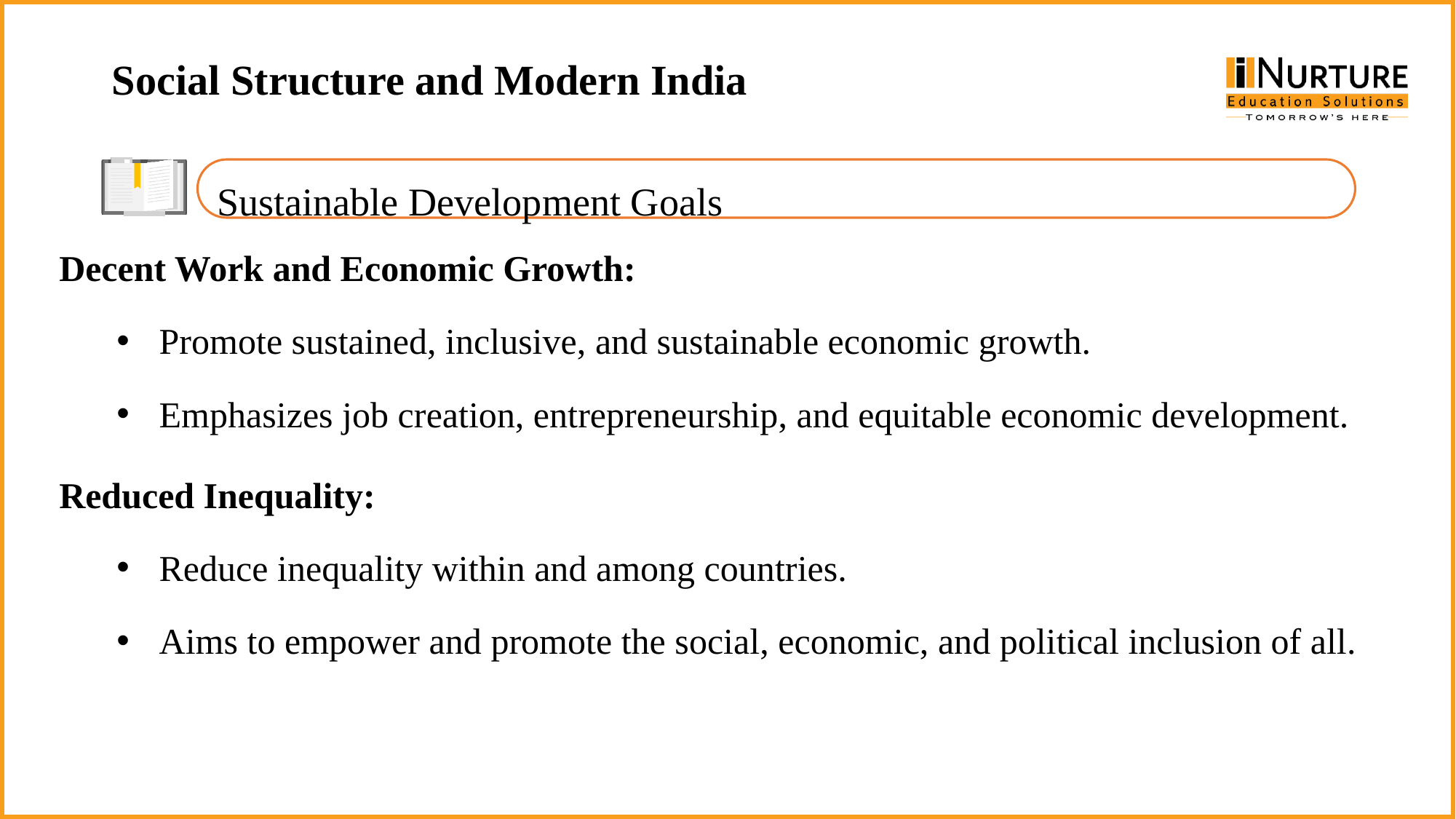

Social Structure and Modern India
Sustainable Development Goals

Decent Work and Economic Growth:
Promote sustained, inclusive, and sustainable economic growth.
Emphasizes job creation, entrepreneurship, and equitable economic development.
Reduced Inequality:
Reduce inequality within and among countries.
Aims to empower and promote the social, economic, and political inclusion of all.